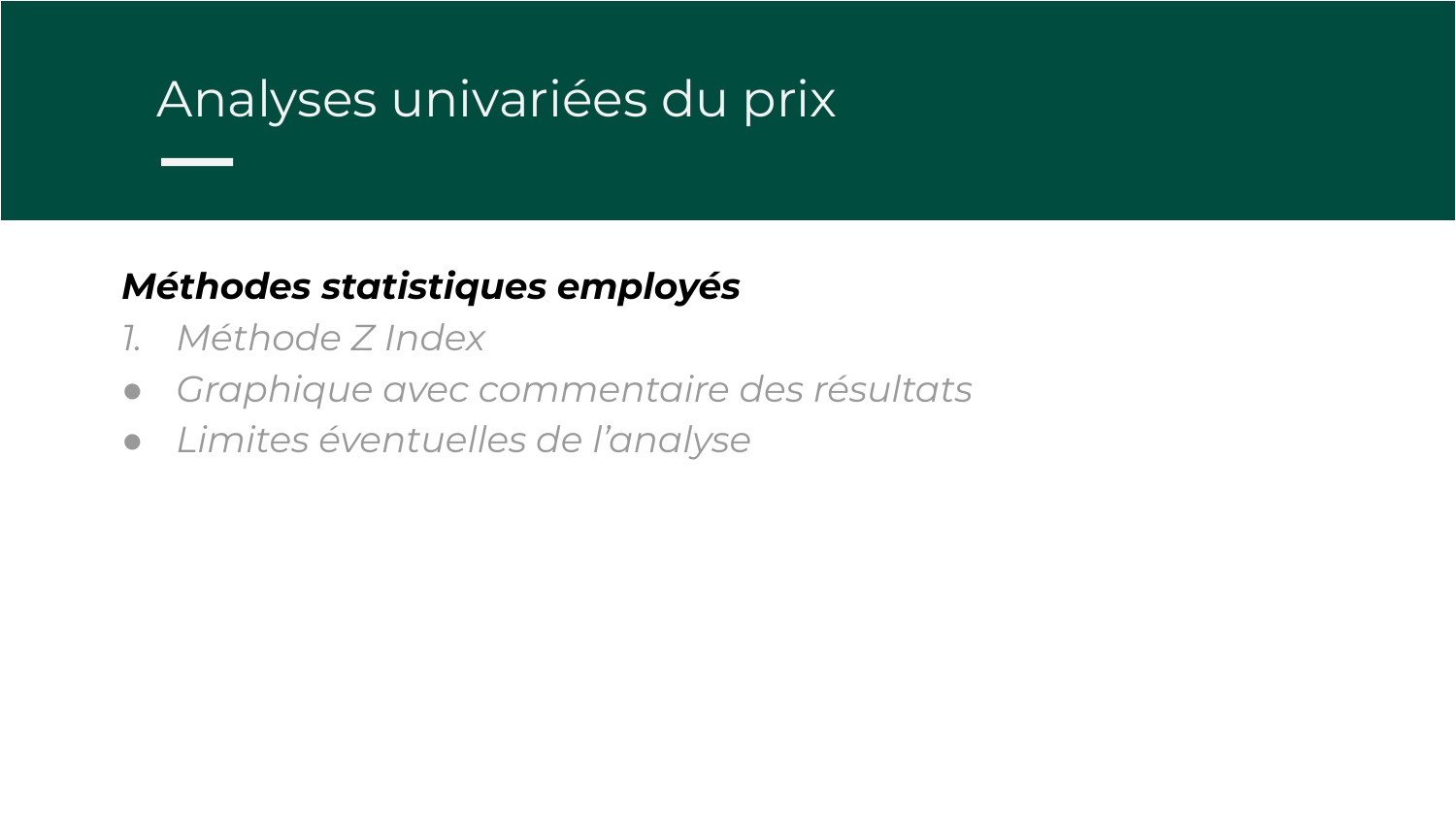

Analyses univariées du prix

Méthodes statistiques employés
Méthode Z Index
Graphique avec commentaire des résultats
Limites éventuelles de l’analyse